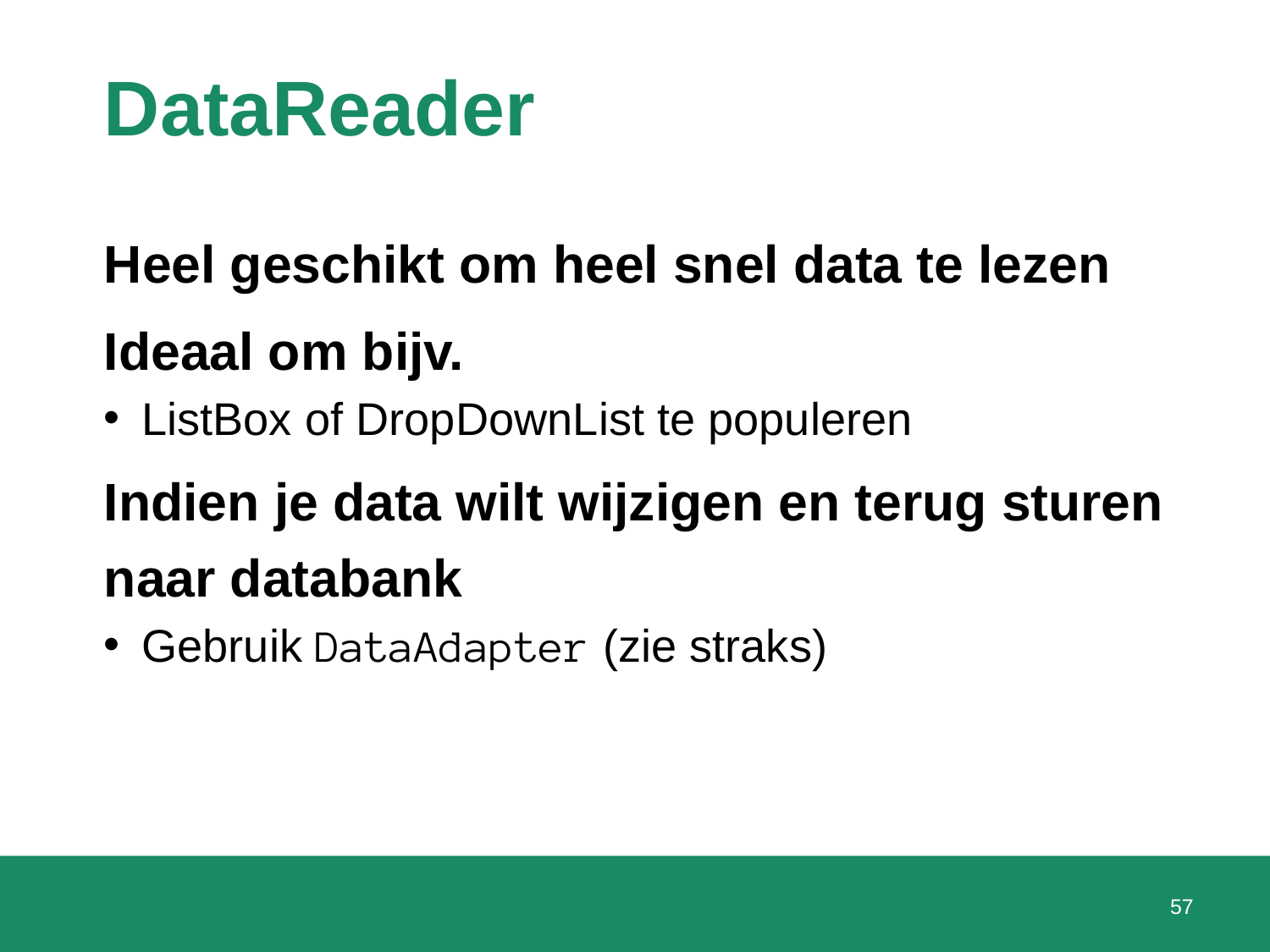

# DataReader
Heel geschikt om heel snel data te lezen
Ideaal om bijv.
ListBox of DropDownList te populeren
Indien je data wilt wijzigen en terug sturen naar databank
Gebruik DataAdapter (zie straks)
57